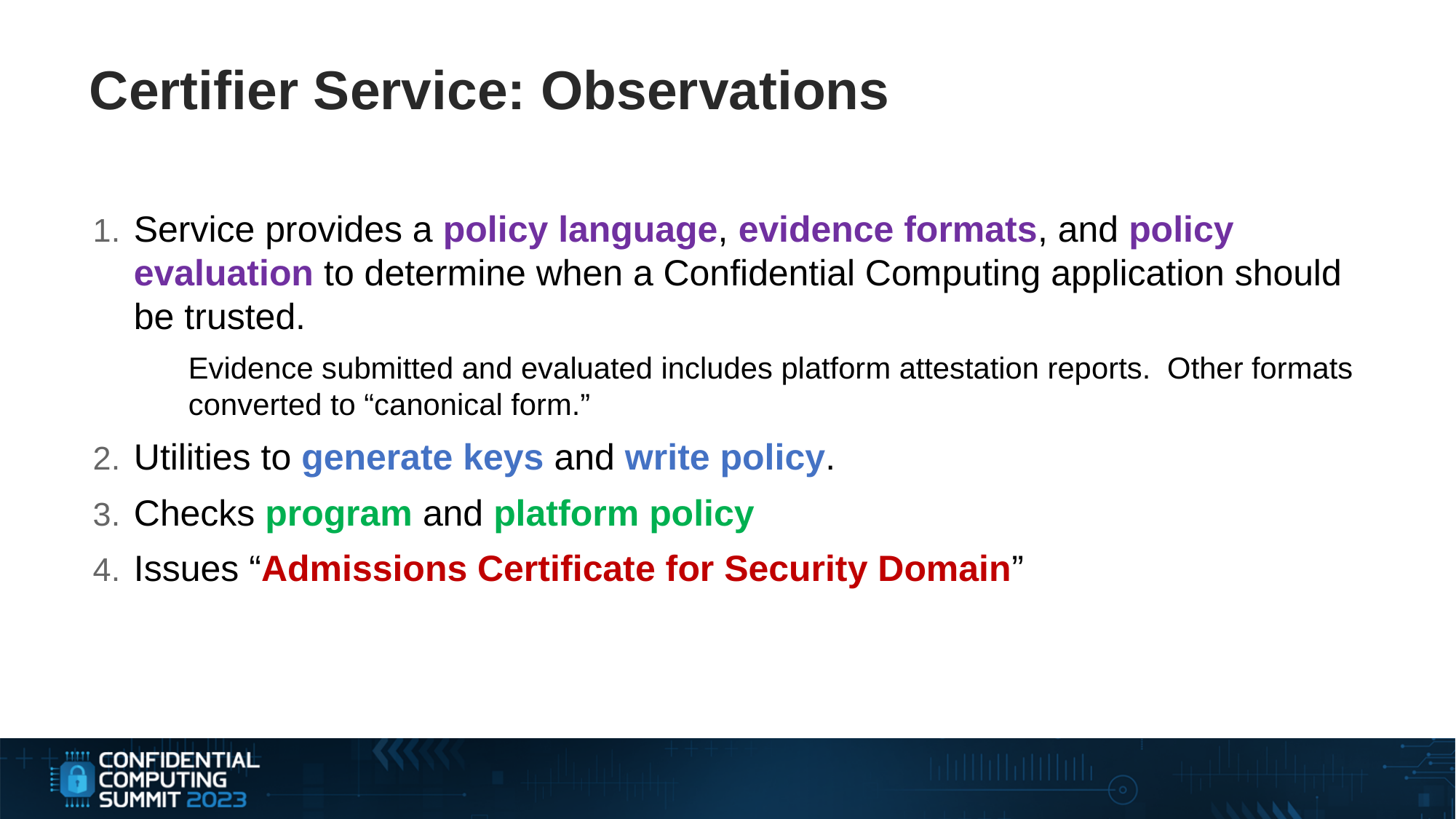

Certifier Service: Observations
Service provides a policy language, evidence formats, and policy evaluation to determine when a Confidential Computing application should be trusted.
Evidence submitted and evaluated includes platform attestation reports.  Other formats converted to “canonical form.”
Utilities to generate keys and write policy.
Checks program and platform policy
Issues “Admissions Certificate for Security Domain”